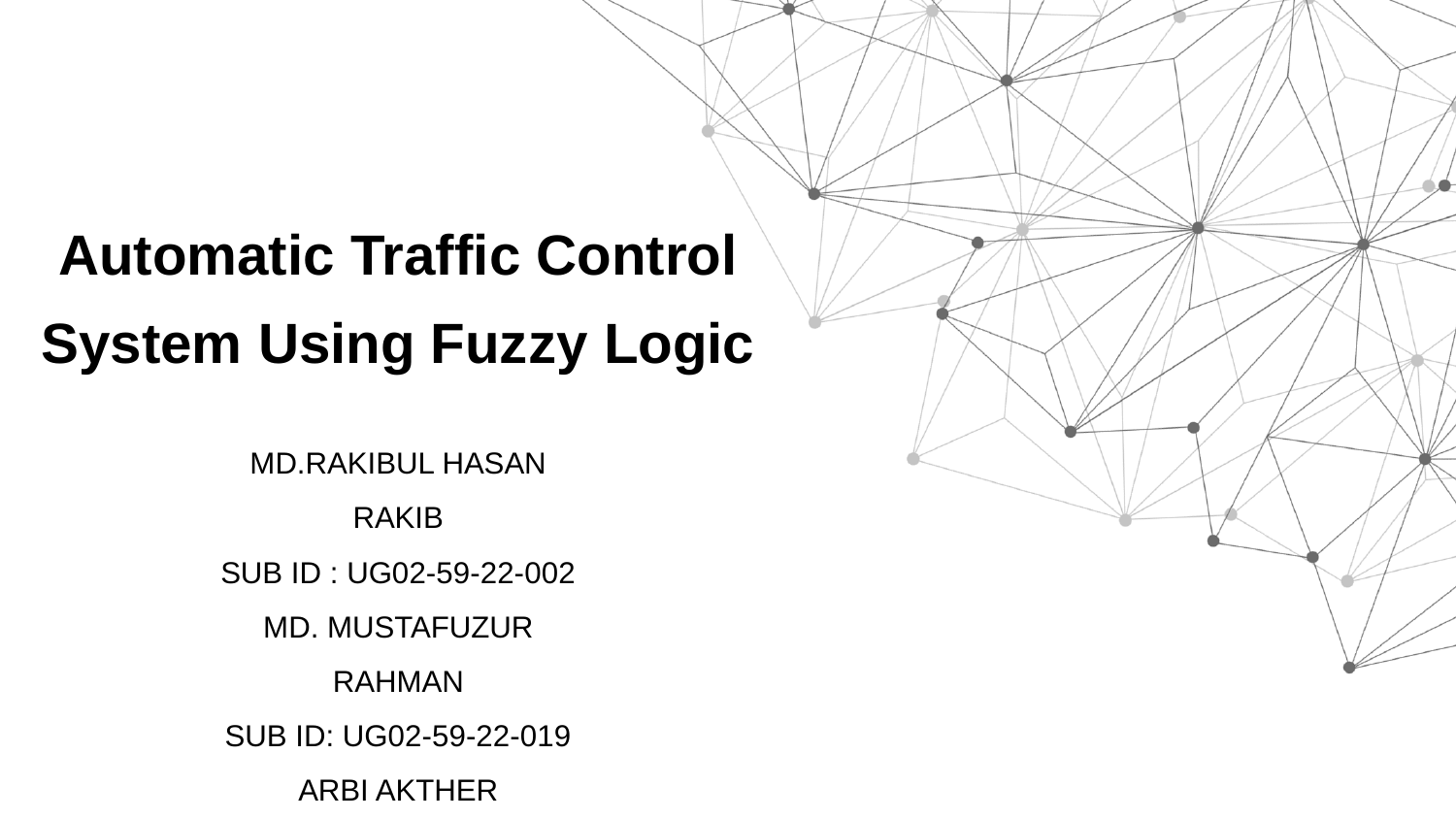

Automatic Traffic Control
System Using Fuzzy Logic
MD.RAKIBUL HASAN RAKIB
SUB ID : UG02-59-22-002
MD. MUSTAFUZUR RAHMAN
SUB ID: UG02-59-22-019
ARBI AKTHER
SUB ID: UG02-56-21-010